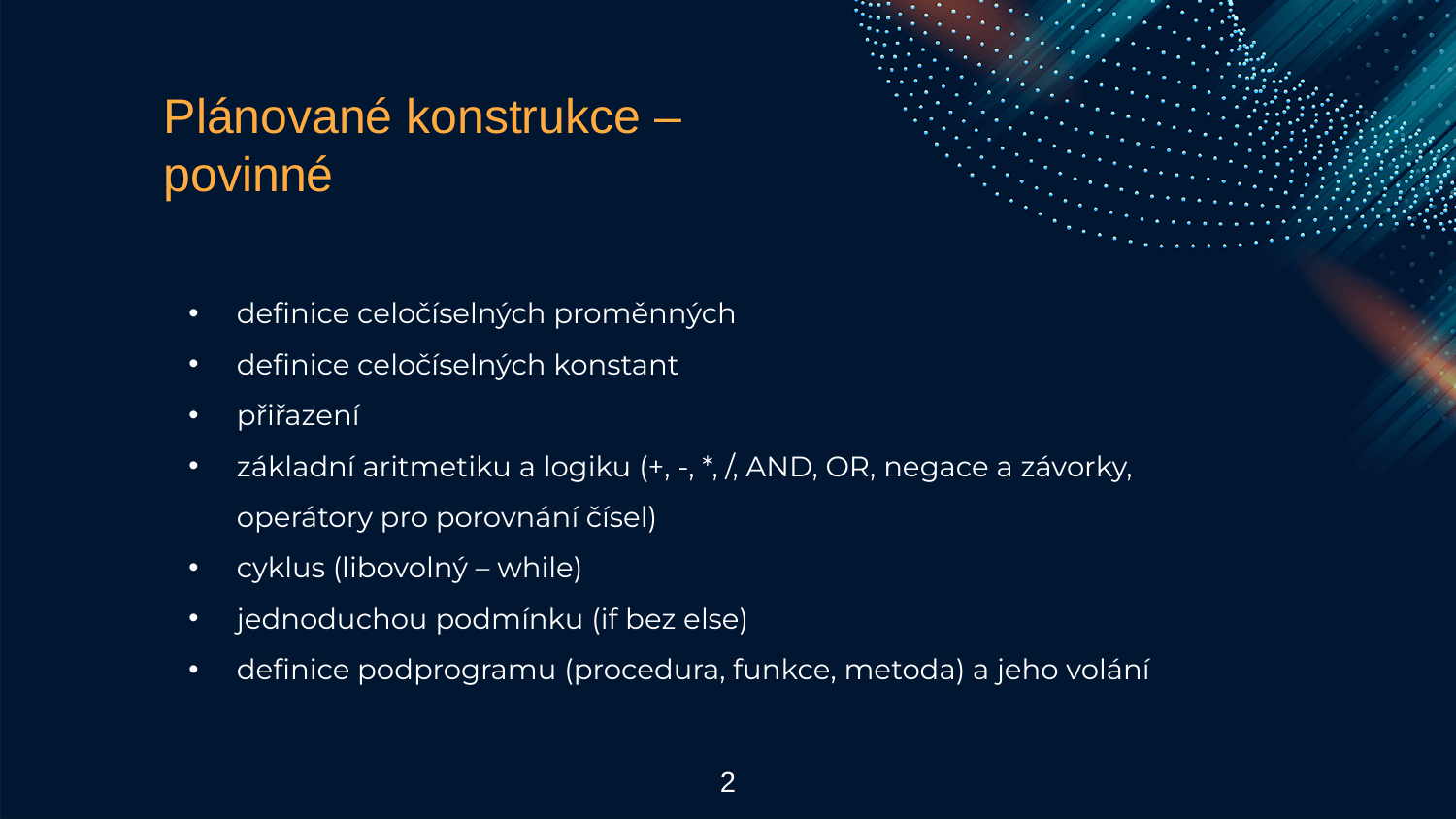

# Plánované konstrukce – povinné
definice celočíselných proměnných
definice celočíselných konstant
přiřazení
základní aritmetiku a logiku (+, -, *, /, AND, OR, negace a závorky, operátory pro porovnání čísel)
cyklus (libovolný – while)
jednoduchou podmínku (if bez else)
definice podprogramu (procedura, funkce, metoda) a jeho volání
2